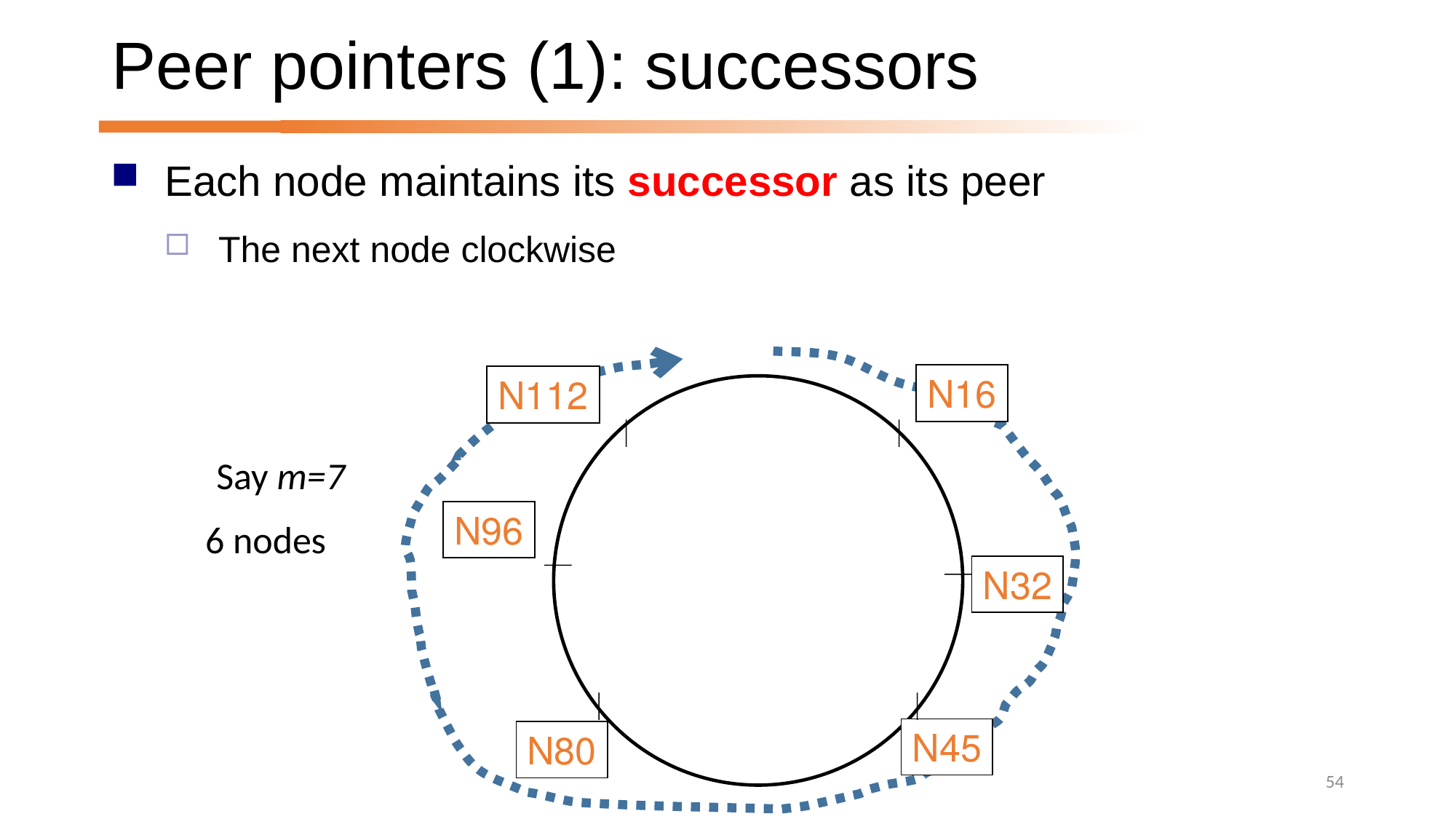

# Peer pointers (1): successors
Each node maintains its successor as its peer
The next node clockwise

N16

N112

Say m=7
N96

6 nodes
N32

N80

N45
54